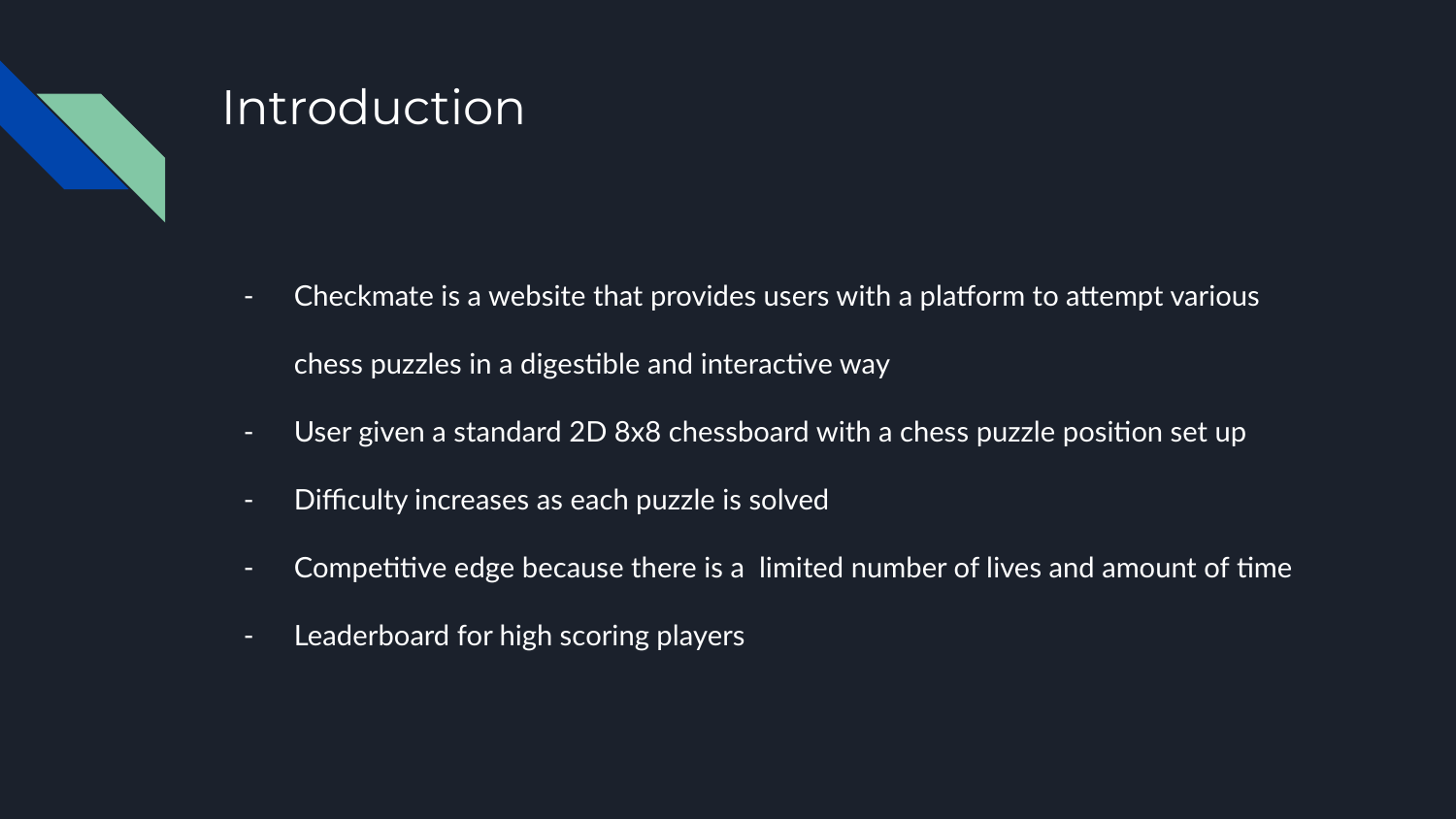

# Introduction
Checkmate is a website that provides users with a platform to attempt various chess puzzles in a digestible and interactive way
User given a standard 2D 8x8 chessboard with a chess puzzle position set up
Difficulty increases as each puzzle is solved
Competitive edge because there is a  limited number of lives and amount of time
Leaderboard for high scoring players